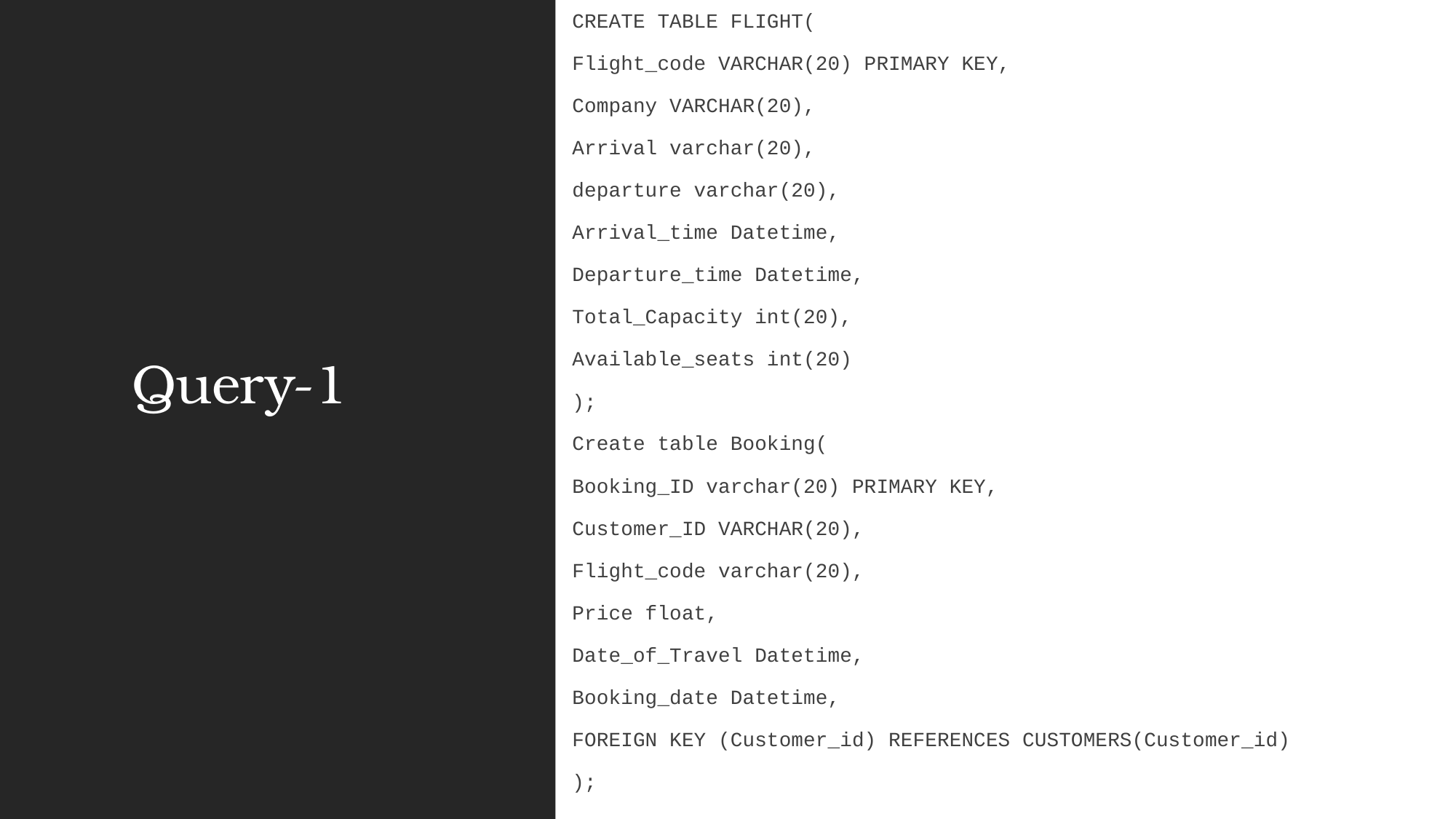

CREATE TABLE FLIGHT(
Flight_code VARCHAR(20) PRIMARY KEY,
Company VARCHAR(20),
Arrival varchar(20),
departure varchar(20),
Arrival_time Datetime,
Departure_time Datetime,
Total_Capacity int(20),
Available_seats int(20)
);
Create table Booking(
Booking_ID varchar(20) PRIMARY KEY,
Customer_ID VARCHAR(20),
Flight_code varchar(20),
Price float,
Date_of_Travel Datetime,
Booking_date Datetime,
FOREIGN KEY (Customer_id) REFERENCES CUSTOMERS(Customer_id)
);
# Query-1